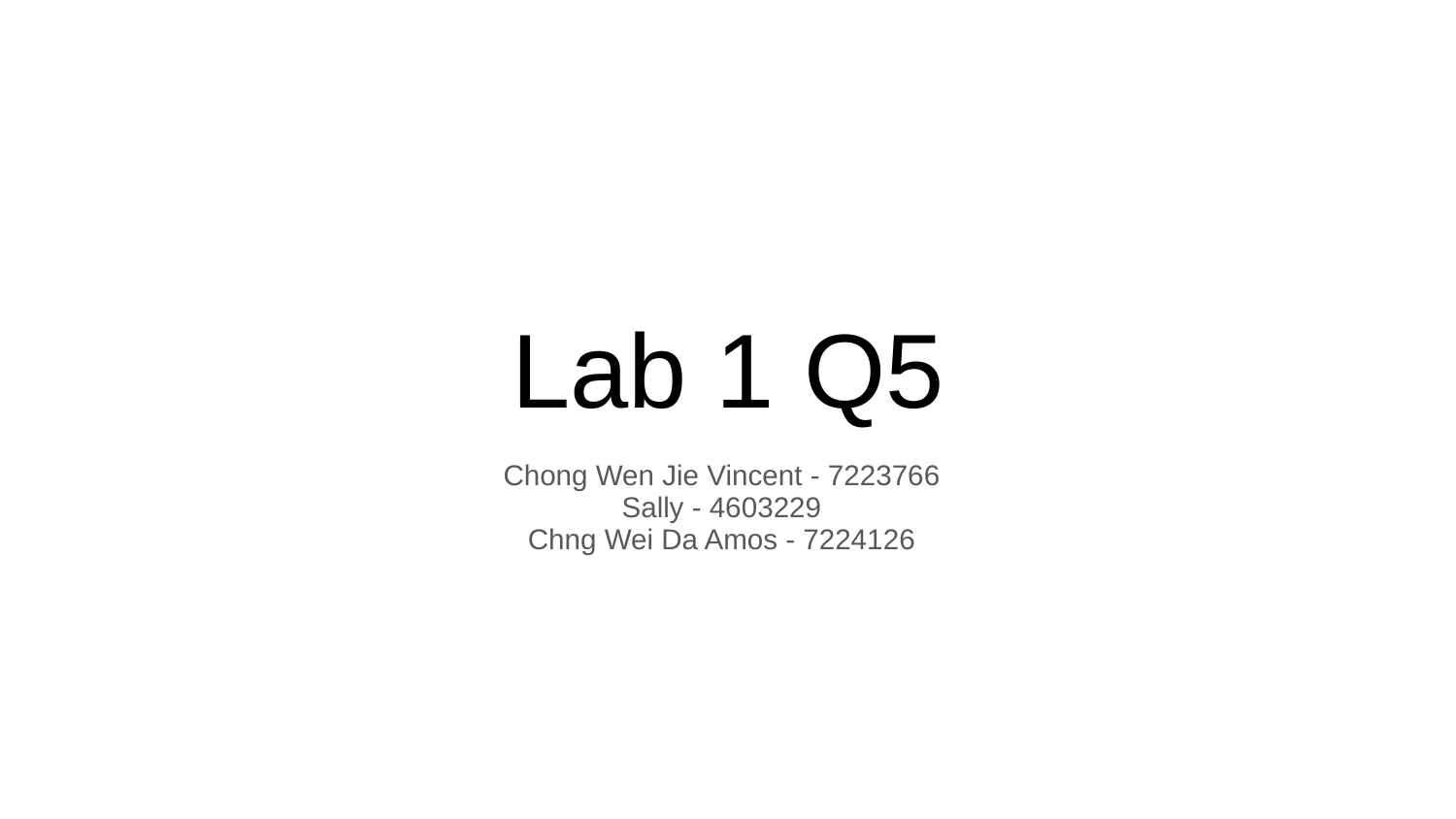

# Lab 1 Q5
Chong Wen Jie Vincent - 7223766
Sally - 4603229
Chng Wei Da Amos - 7224126